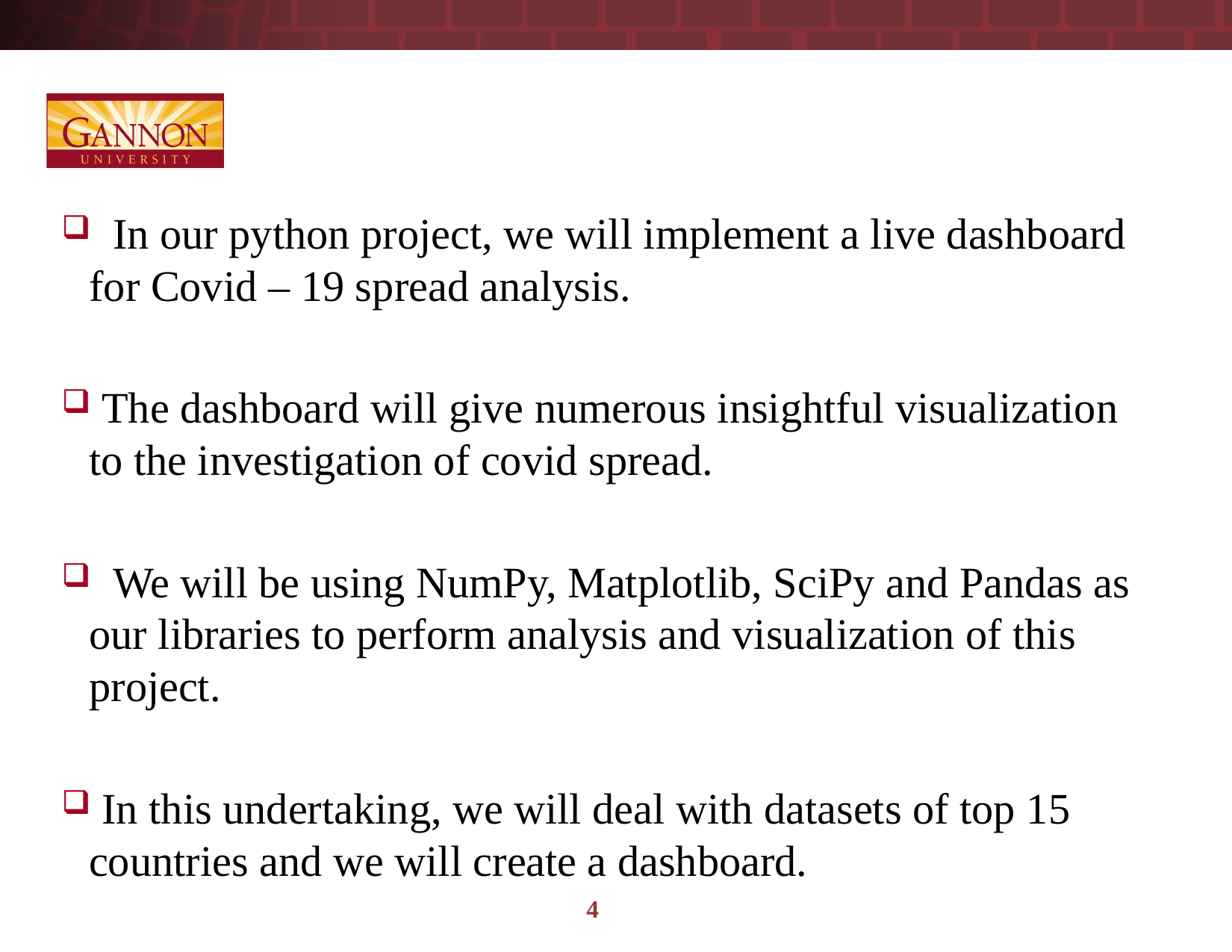

In our python project, we will implement a live dashboard for Covid – 19 spread analysis.

 The dashboard will give numerous insightful visualization to the investigation of covid spread.

  We will be using NumPy, Matplotlib, SciPy and Pandas as our libraries to perform analysis and visualization of this project.

 In this undertaking, we will deal with datasets of top 15 countries and we will create a dashboard.

4